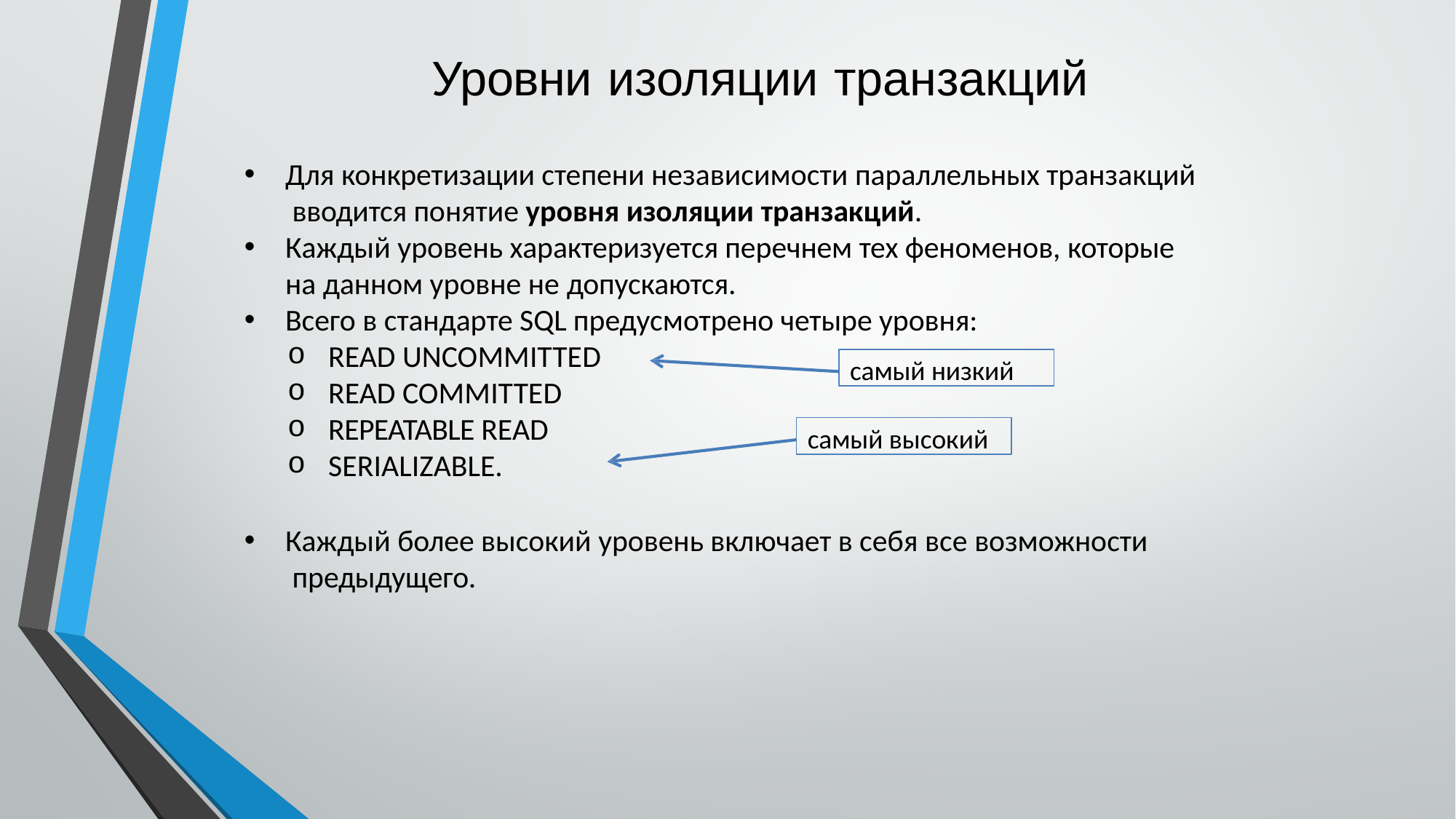

# Уровни изоляции транзакций
Для конкретизации степени независимости параллельных транзакций  вводится понятие уровня изоляции транзакций.
Каждый уровень характеризуется перечнем тех феноменов, которые  на данном уровне не допускаются.
Всего в стандарте SQL предусмотрено четыре уровня:
READ UNCOMMITTED
READ COMMITTED
REPEATABLE READ
SERIALIZABLE.
самый низкий

самый высокий

Каждый более высокий уровень включает в себя все возможности  предыдущего.